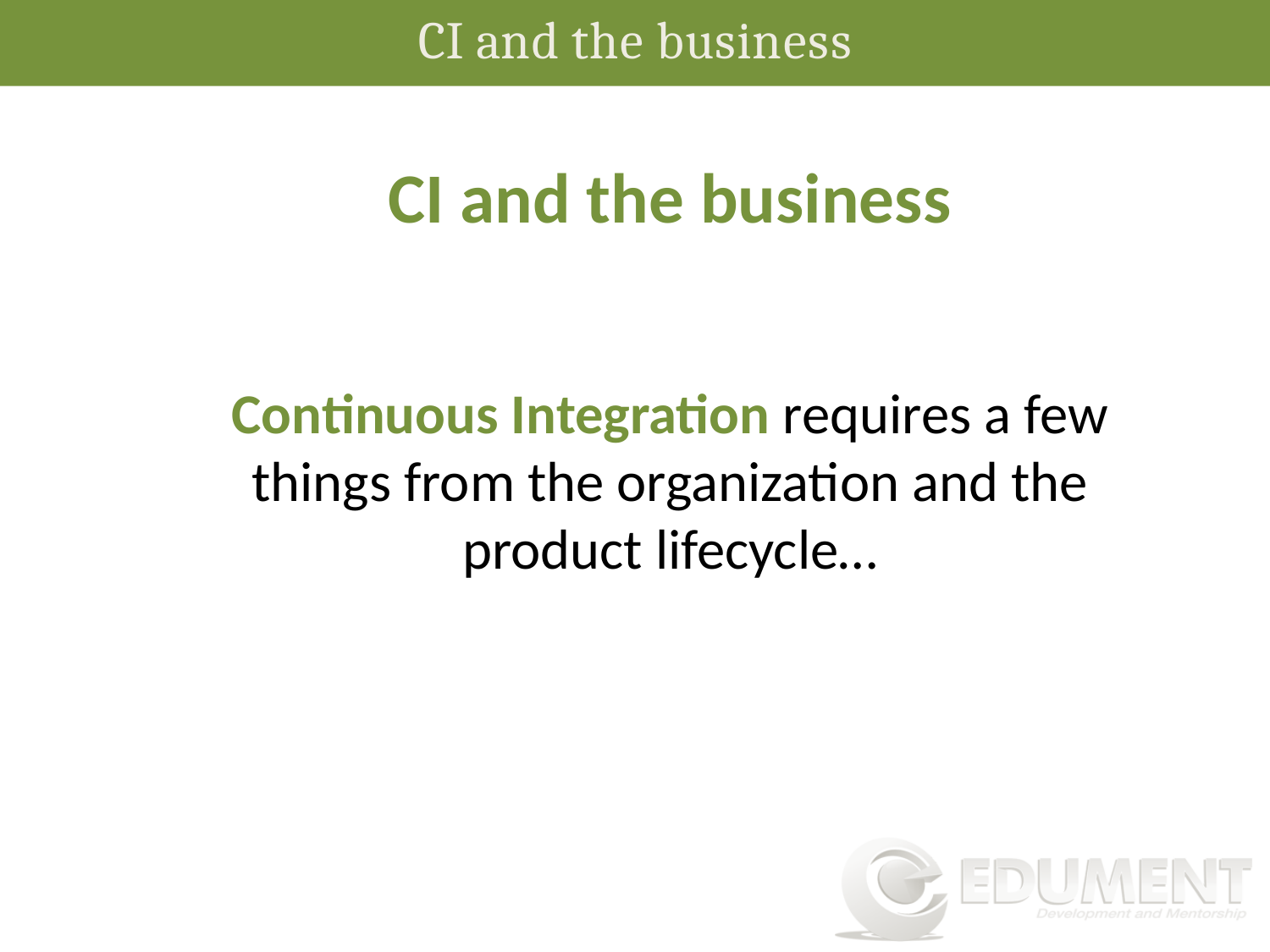

CI and the business
CI and the business

Continuous Integration requires a few things from the organization and the product lifecycle…